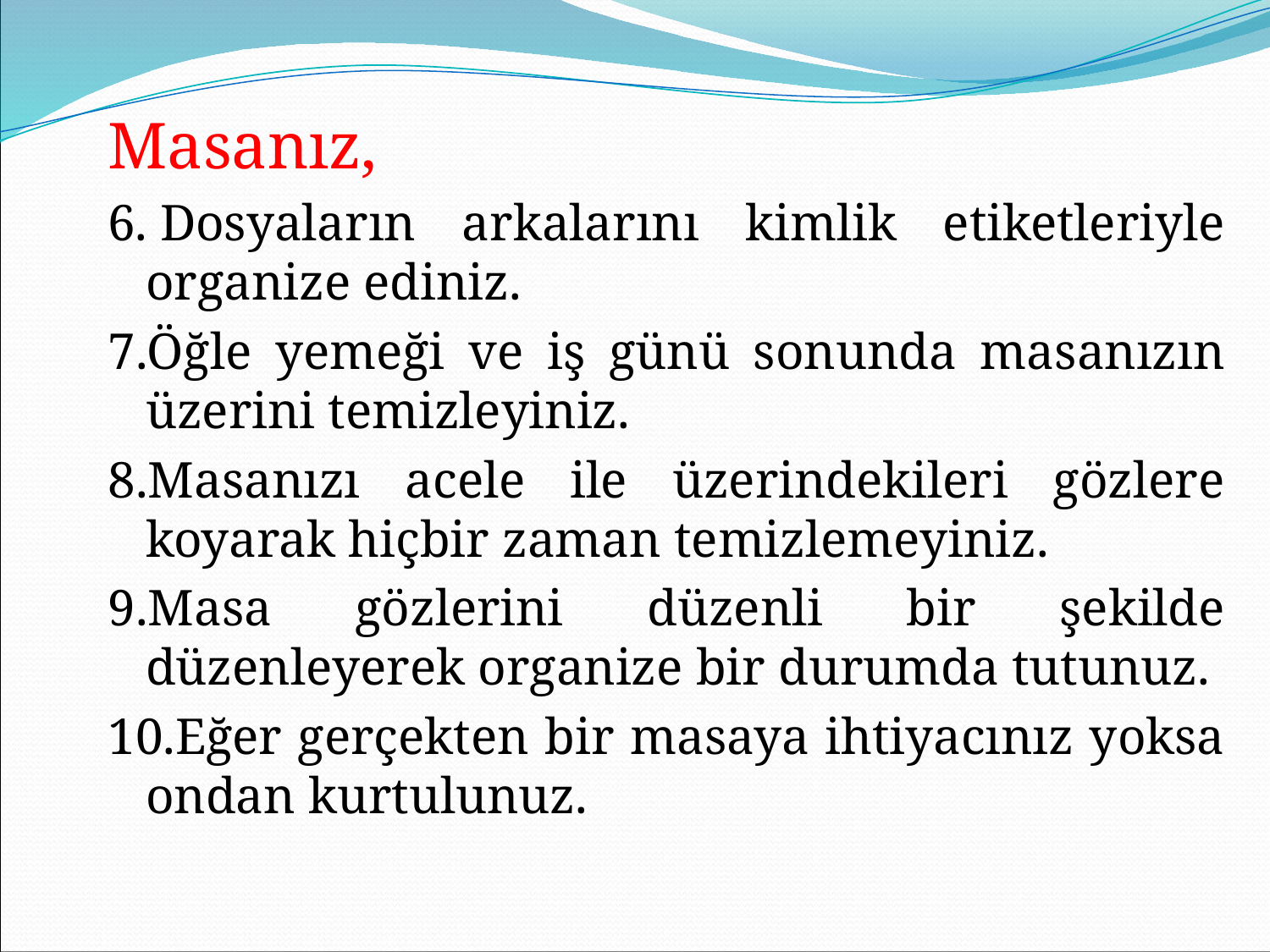

# Masanız;
Masanız,
6. Dosyaların arkalarını kimlik etiketleriyle organize ediniz.
7.Öğle yemeği ve iş günü sonunda masanızın üzerini temizleyiniz.
8.Masanızı acele ile üzerindekileri gözlere koyarak hiçbir zaman temizlemeyiniz.
9.Masa gözlerini düzenli bir şekilde düzenleyerek organize bir durumda tutunuz.
10.Eğer gerçekten bir masaya ihtiyacınız yoksa ondan kurtulunuz.